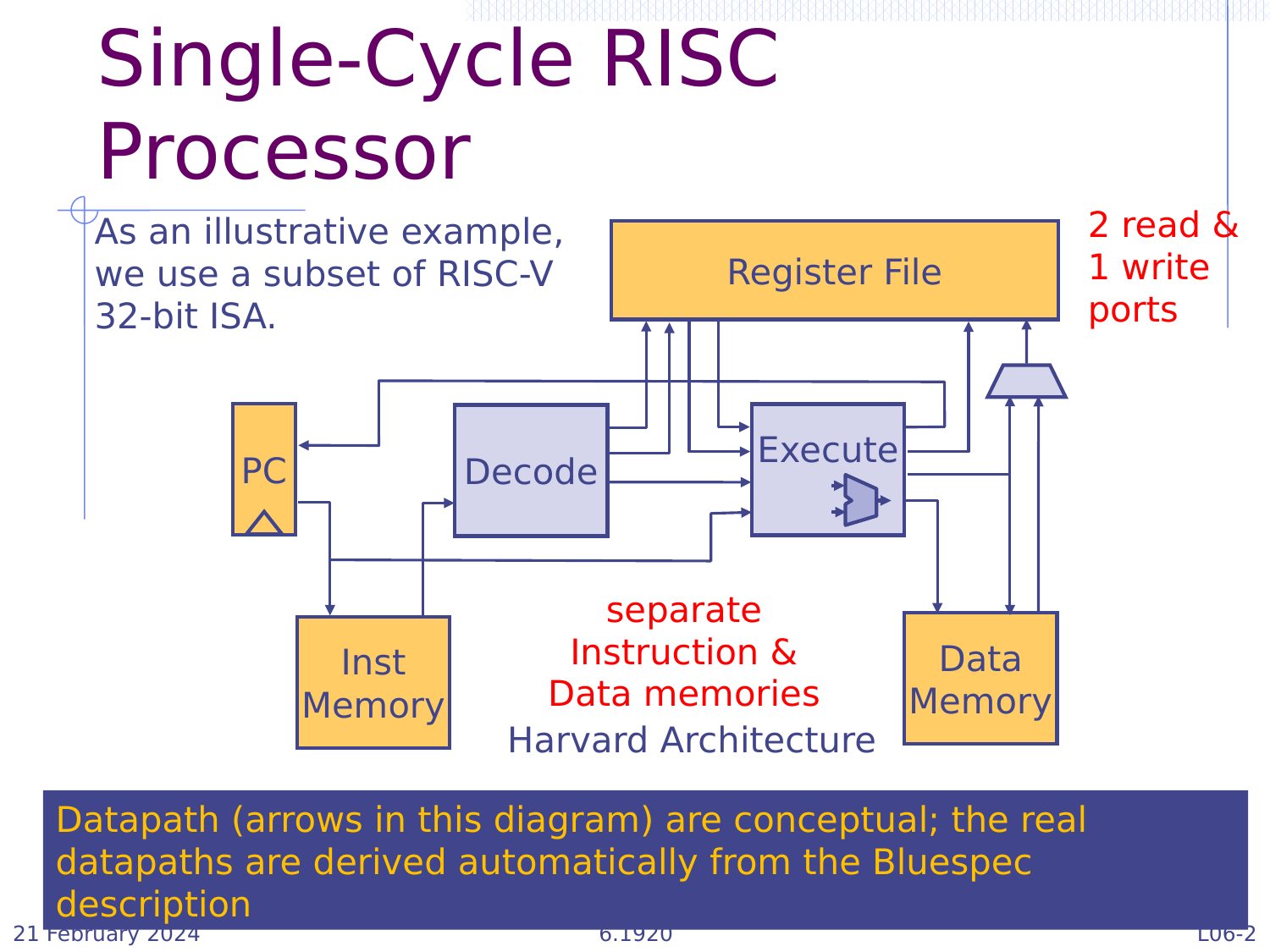

# Single-Cycle RISC Processor
2 read & 1 write ports
As an illustrative example, we use a subset of RISC-V 32-bit ISA.
Register File

PC
Execute

Decode

separate Instruction & Data memories
Data
Memory
Inst
Memory
Harvard Architecture
Datapath (arrows in this diagram) are conceptual; the real datapaths are derived automatically from the Bluespec description
21 February 2024
6.1920
L06-2